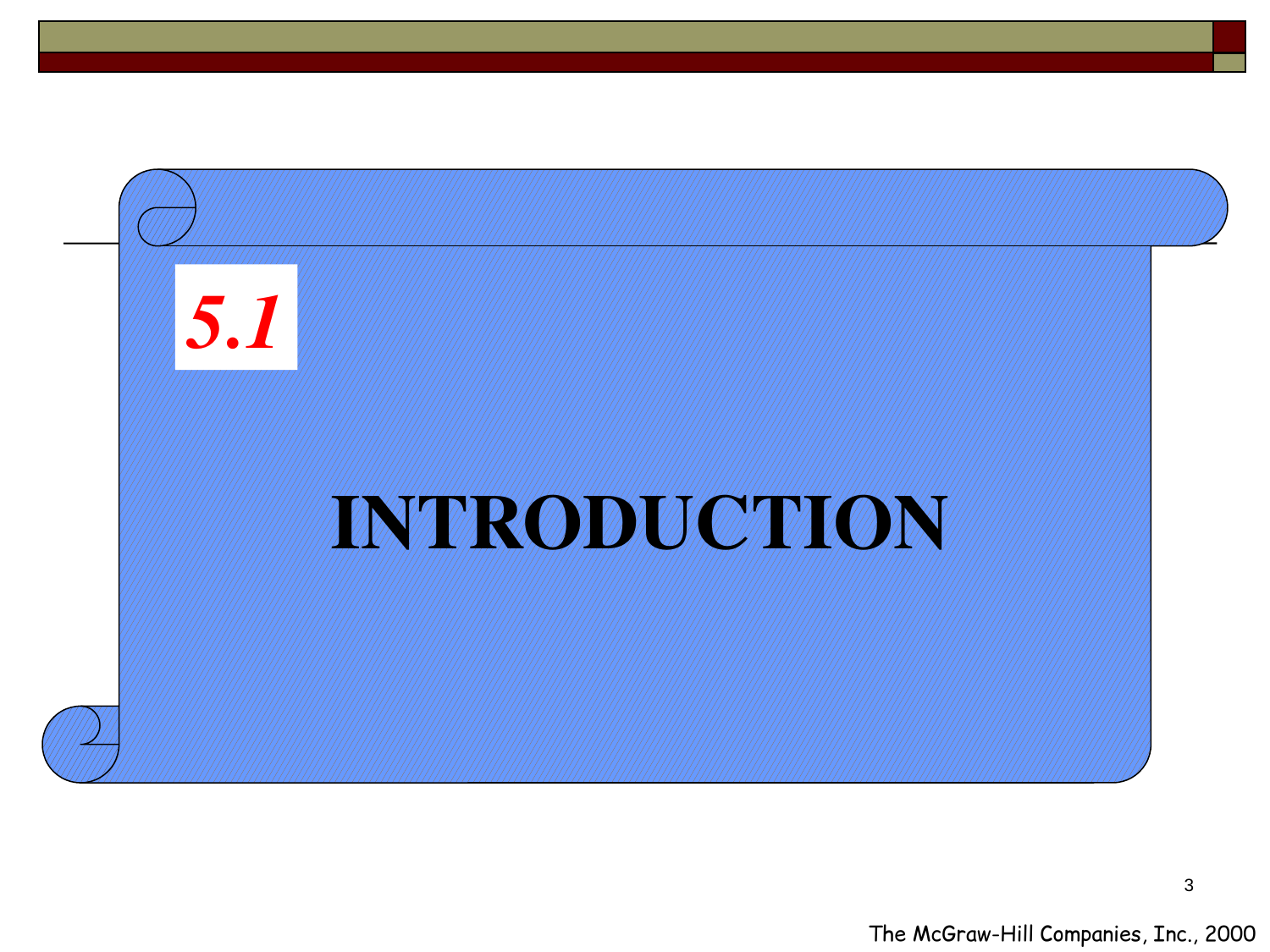

5.1
INTRODUCTION
3
The McGraw-Hill Companies, Inc., 2000